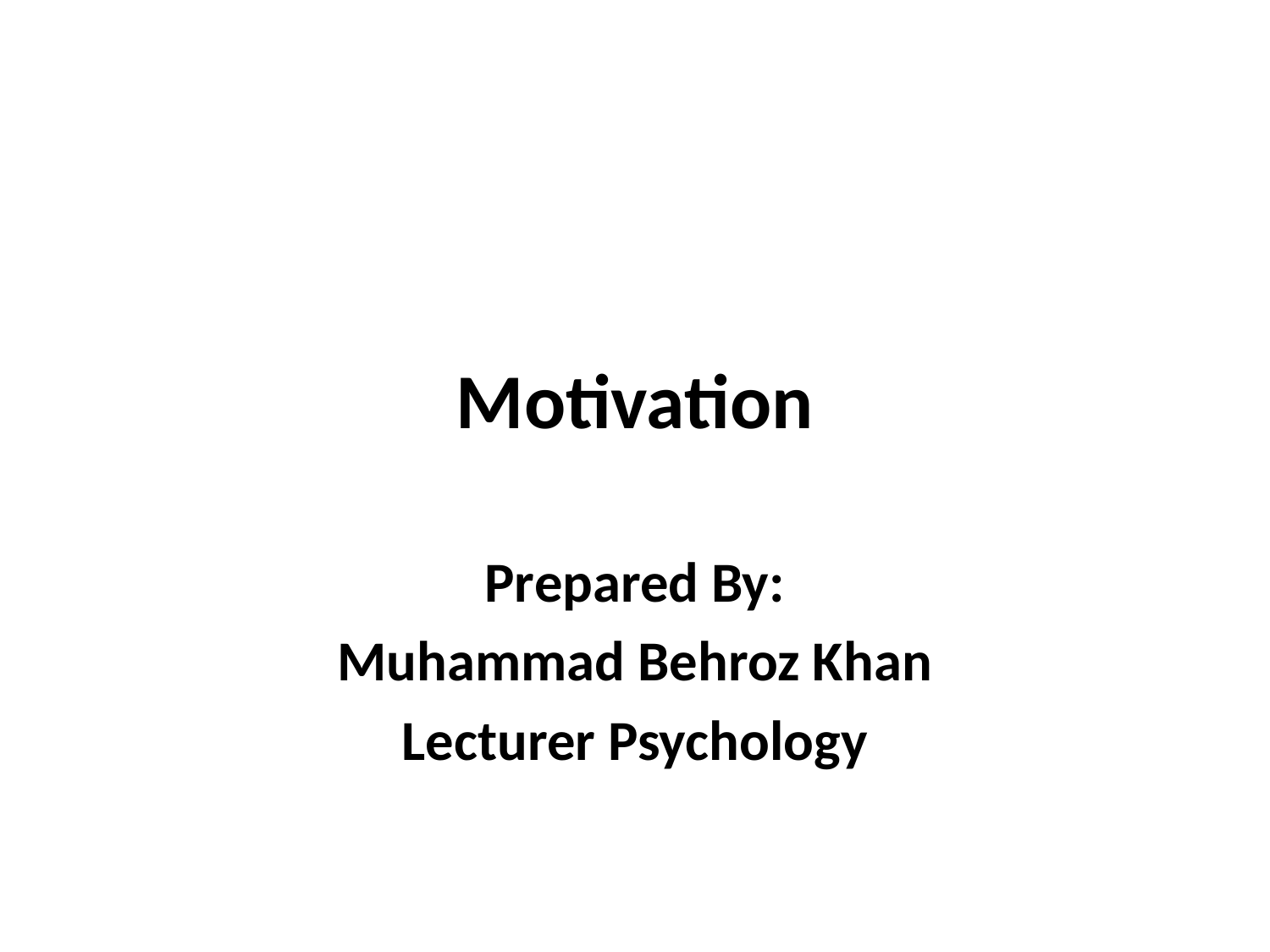

# Motivation
Prepared By:
Muhammad Behroz Khan
Lecturer Psychology